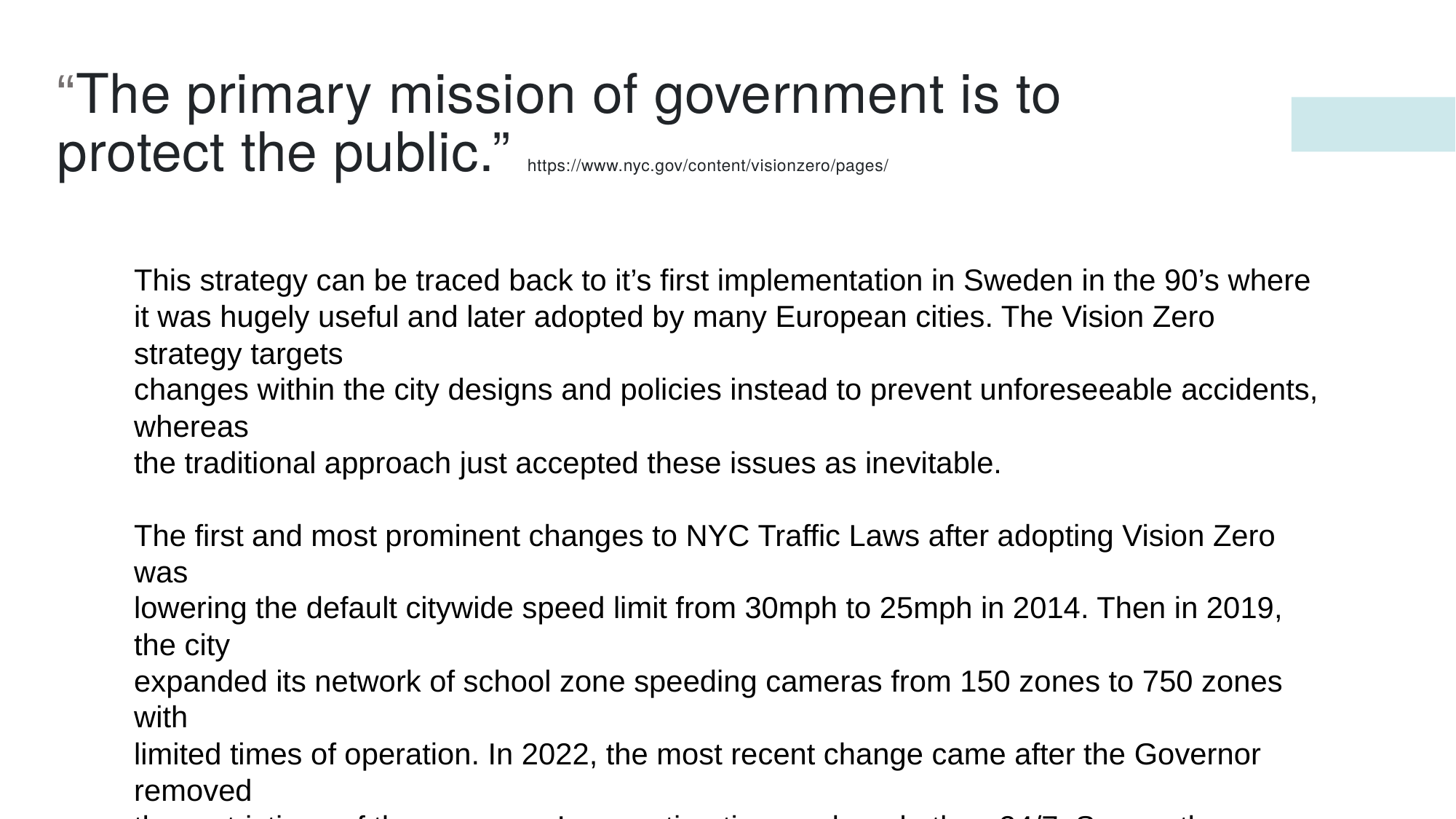

# “The primary mission of government is to 	protect the public.” https://www.nyc.gov/content/visionzero/pages/
This strategy can be traced back to it’s first implementation in Sweden in the 90’s where
it was hugely useful and later adopted by many European cities. The Vision Zero strategy targets
changes within the city designs and policies instead to prevent unforeseeable accidents, whereas
the traditional approach just accepted these issues as inevitable.

The first and most prominent changes to NYC Traffic Laws after adopting Vision Zero was
lowering the default citywide speed limit from 30mph to 25mph in 2014. Then in 2019, the city
expanded its network of school zone speeding cameras from 150 zones to 750 zones with
limited times of operation. In 2022, the most recent change came after the Governor removed
the restrictions of these camera’s operating time and made then 24/7. Some other changes
include mandatory rear seat belt use, strengthening penalties for traffic violations, adding
pedestrian islands and protected bike lanes.